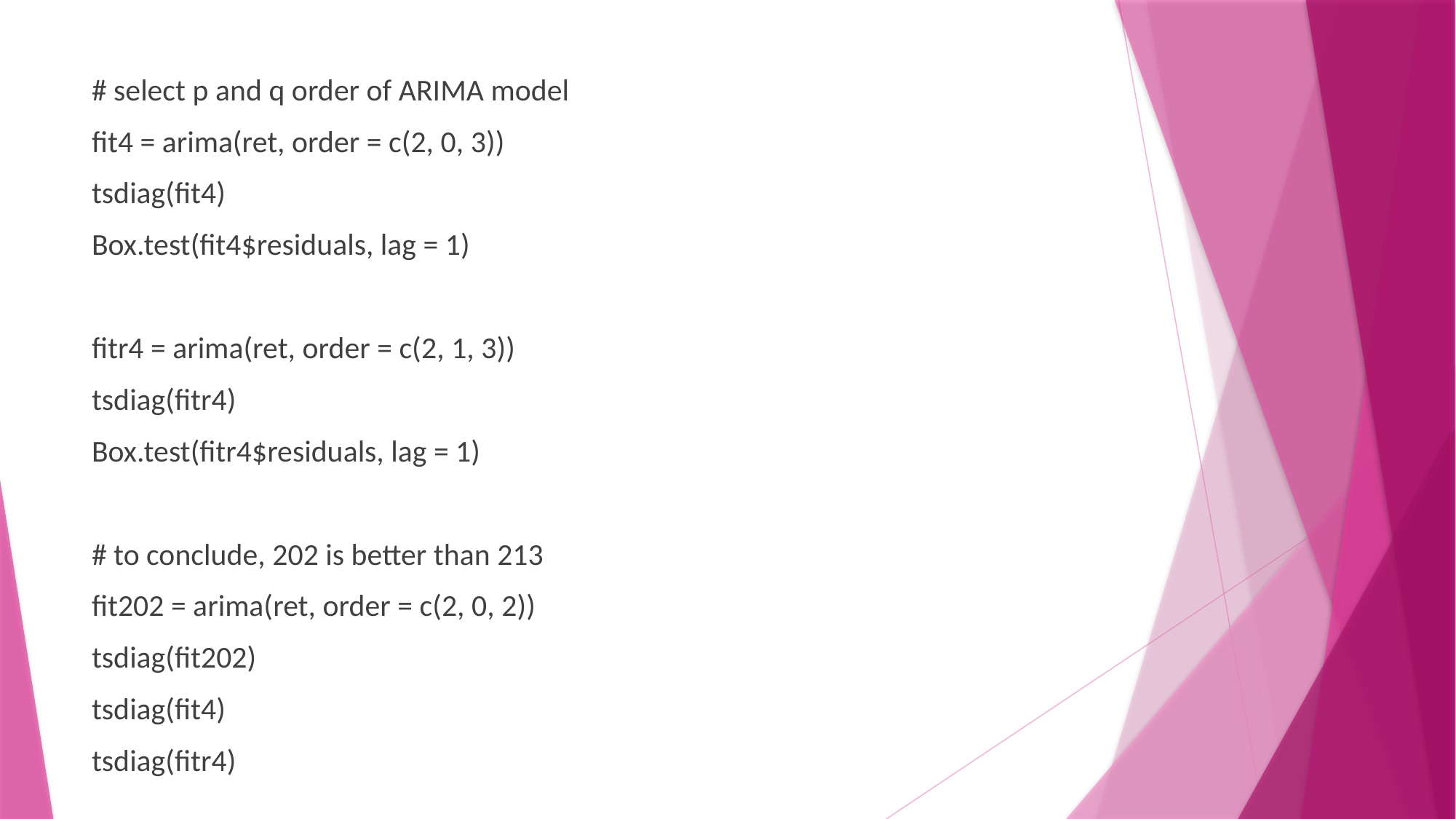

# select p and q order of ARIMA model
fit4 = arima(ret, order = c(2, 0, 3))
tsdiag(fit4)
Box.test(fit4$residuals, lag = 1)

fitr4 = arima(ret, order = c(2, 1, 3))
tsdiag(fitr4)
Box.test(fitr4$residuals, lag = 1)

# to conclude, 202 is better than 213
fit202 = arima(ret, order = c(2, 0, 2))
tsdiag(fit202)
tsdiag(fit4)
tsdiag(fitr4)